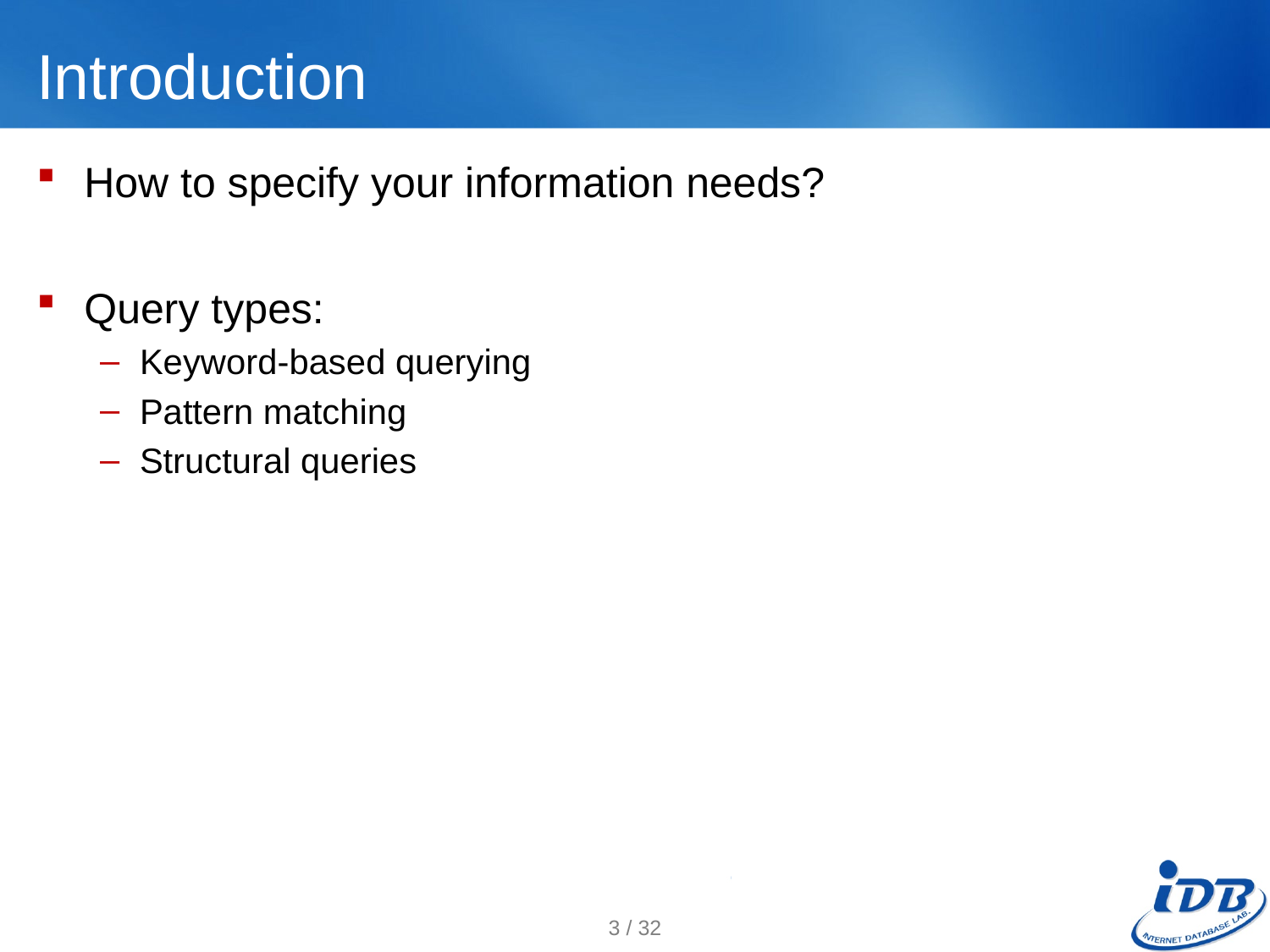

# Introduction
How to specify your information needs?

Query types:
Keyword-based querying
Pattern matching
Structural queries
3